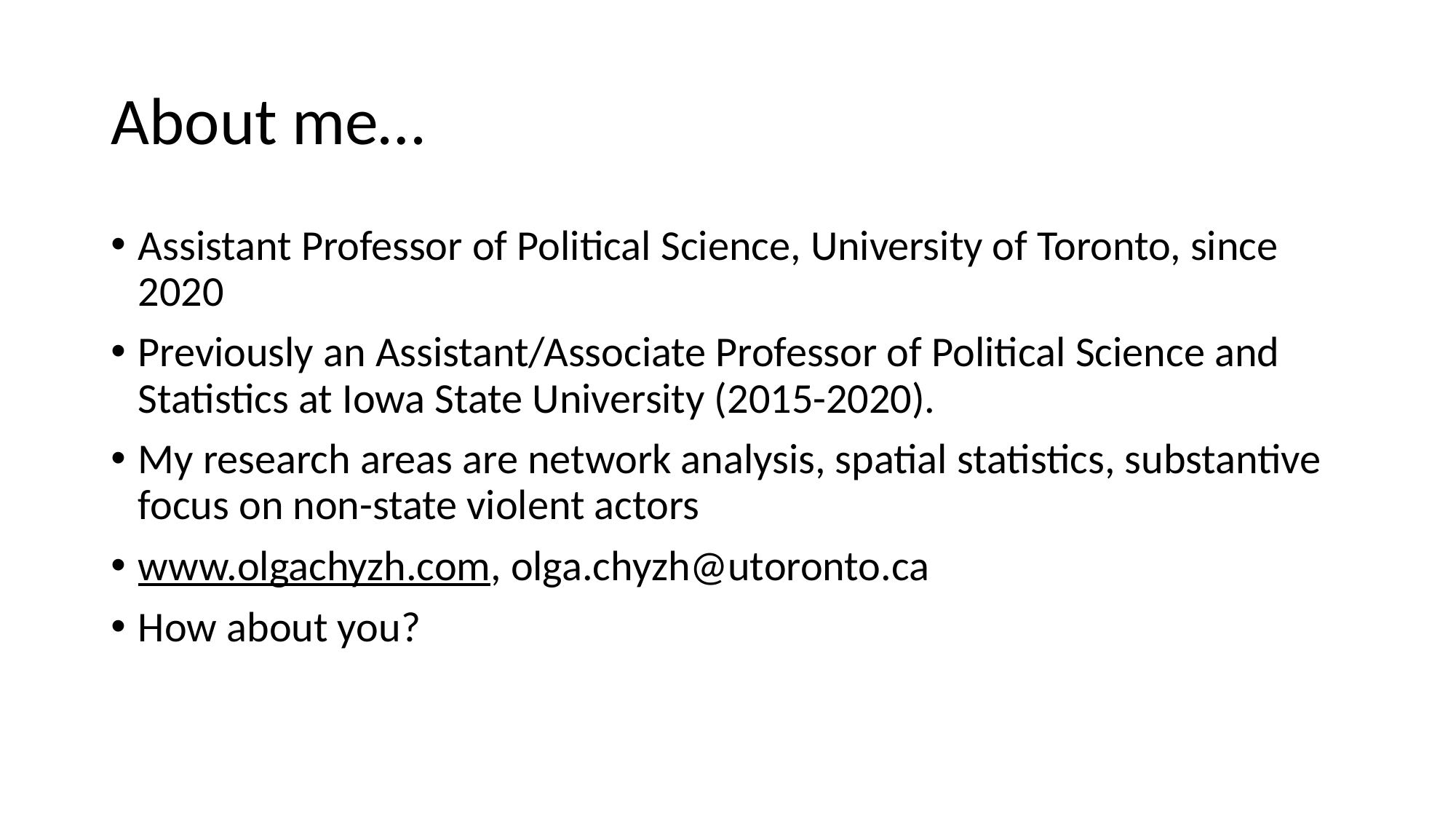

# About me…
Assistant Professor of Political Science, University of Toronto, since 2020
Previously an Assistant/Associate Professor of Political Science and Statistics at Iowa State University (2015-2020).
My research areas are network analysis, spatial statistics, substantive focus on non-state violent actors
www.olgachyzh.com, olga.chyzh@utoronto.ca
How about you?